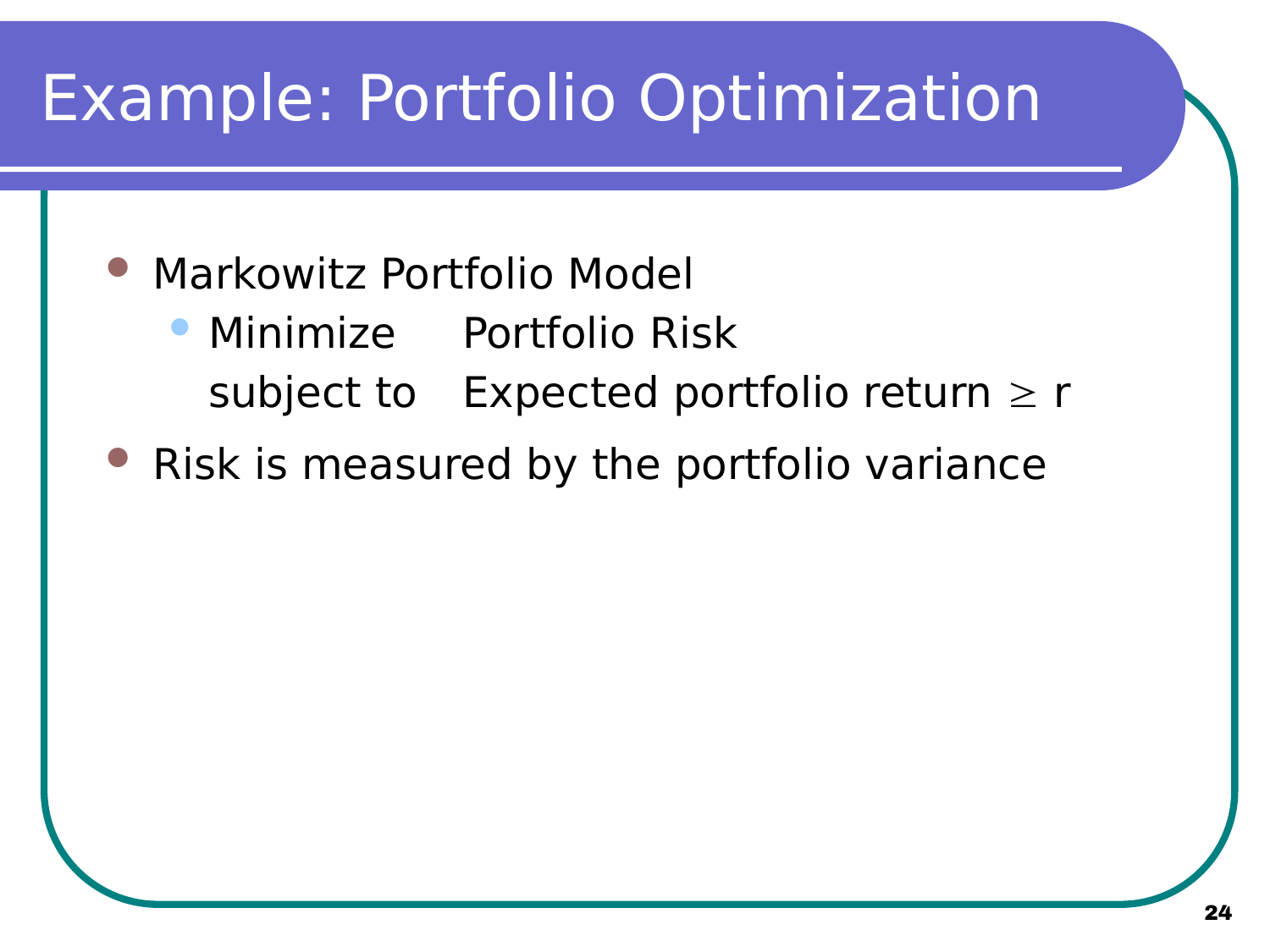

# Example: Portfolio Optimization
Markowitz Portfolio Model
Minimize	Portfolio Risk
	subject to	Expected portfolio return ≥ r
Risk is measured by the portfolio variance
24